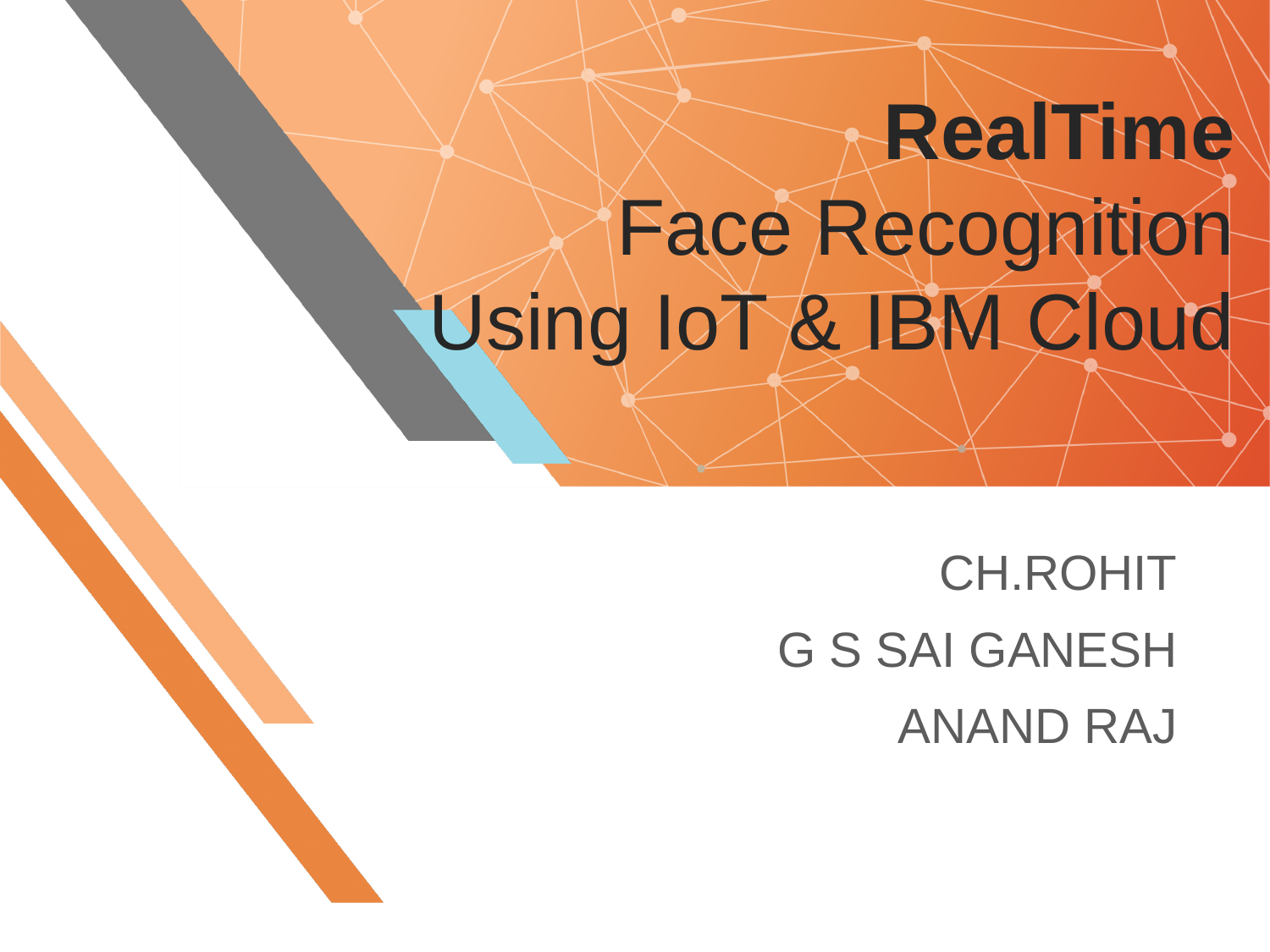

# RealTime Face Recognition Using IoT & IBM Cloud
CH.ROHIT
G S SAI GANESH
ANAND RAJ